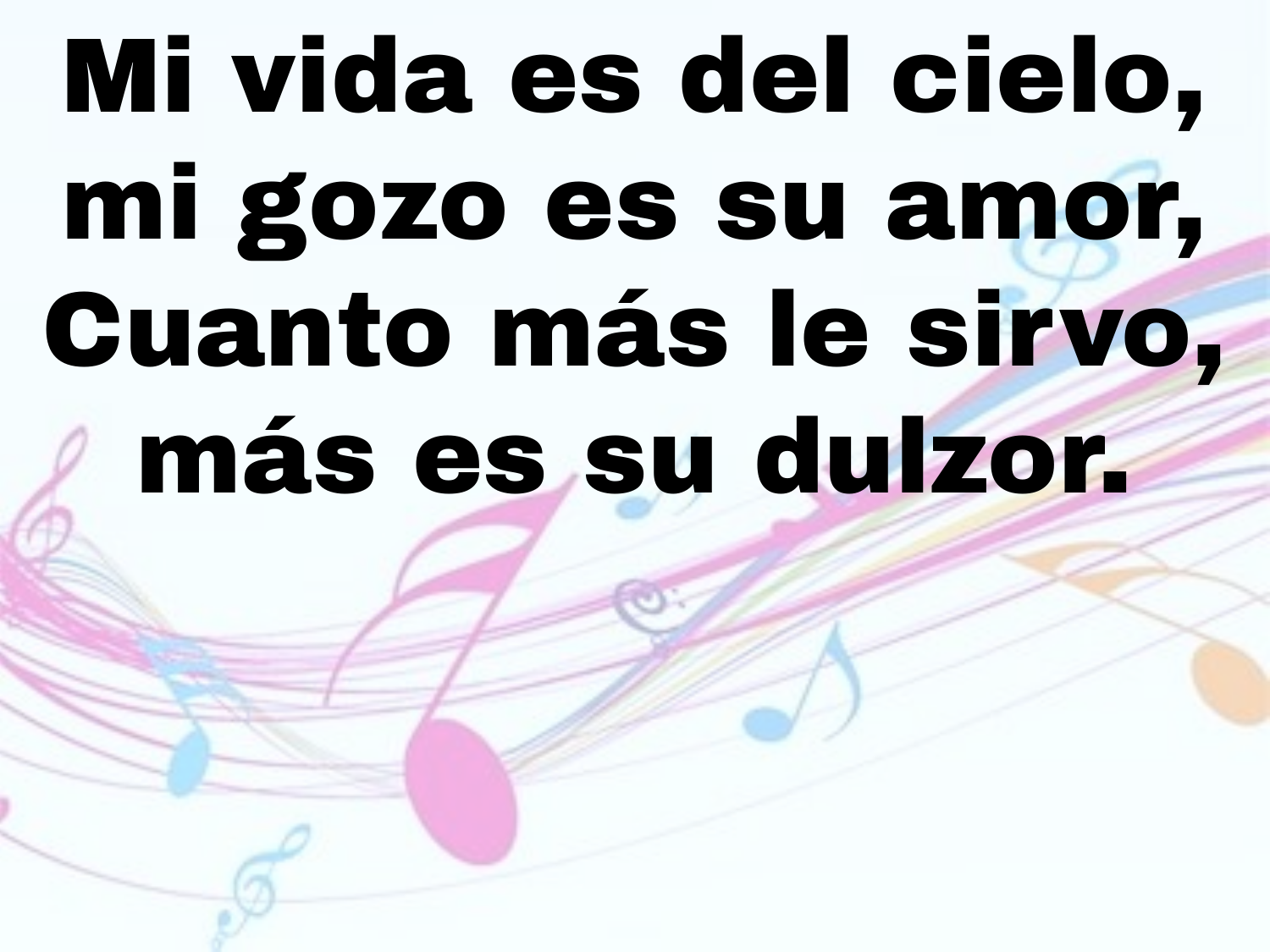

Mi vida es del cielo, mi gozo es su amor, Cuanto más le sirvo, más es su dulzor.